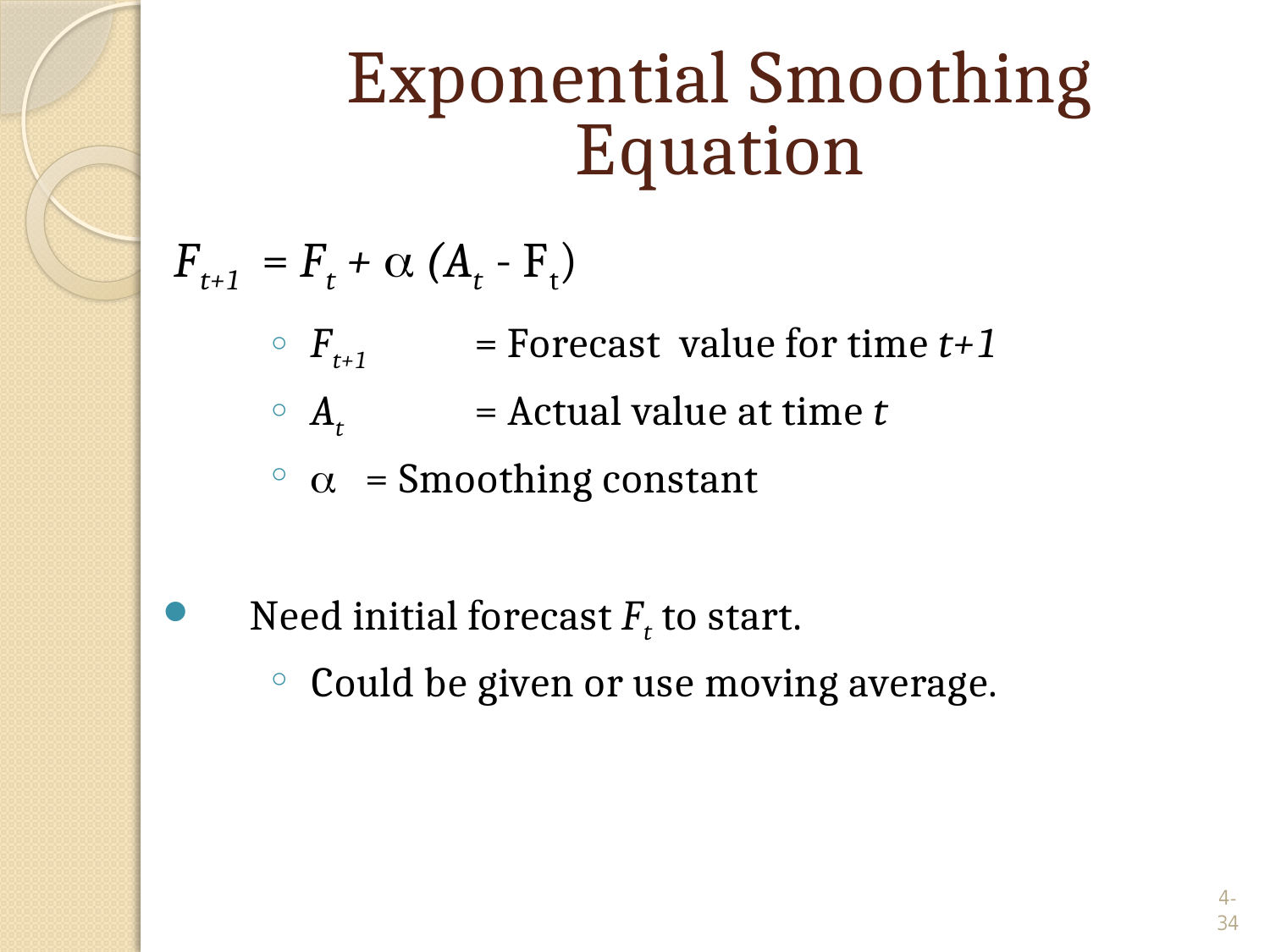

# Exponential Smoothing Equation
Ft+1  = Ft + α (At  - Ft)
Ft+1	 = Forecast  value for time t+1
At	 = Actual value at time t
α   = Smoothing constant

Need initial forecast Ft to start.
Could be given or use moving average.

4-34